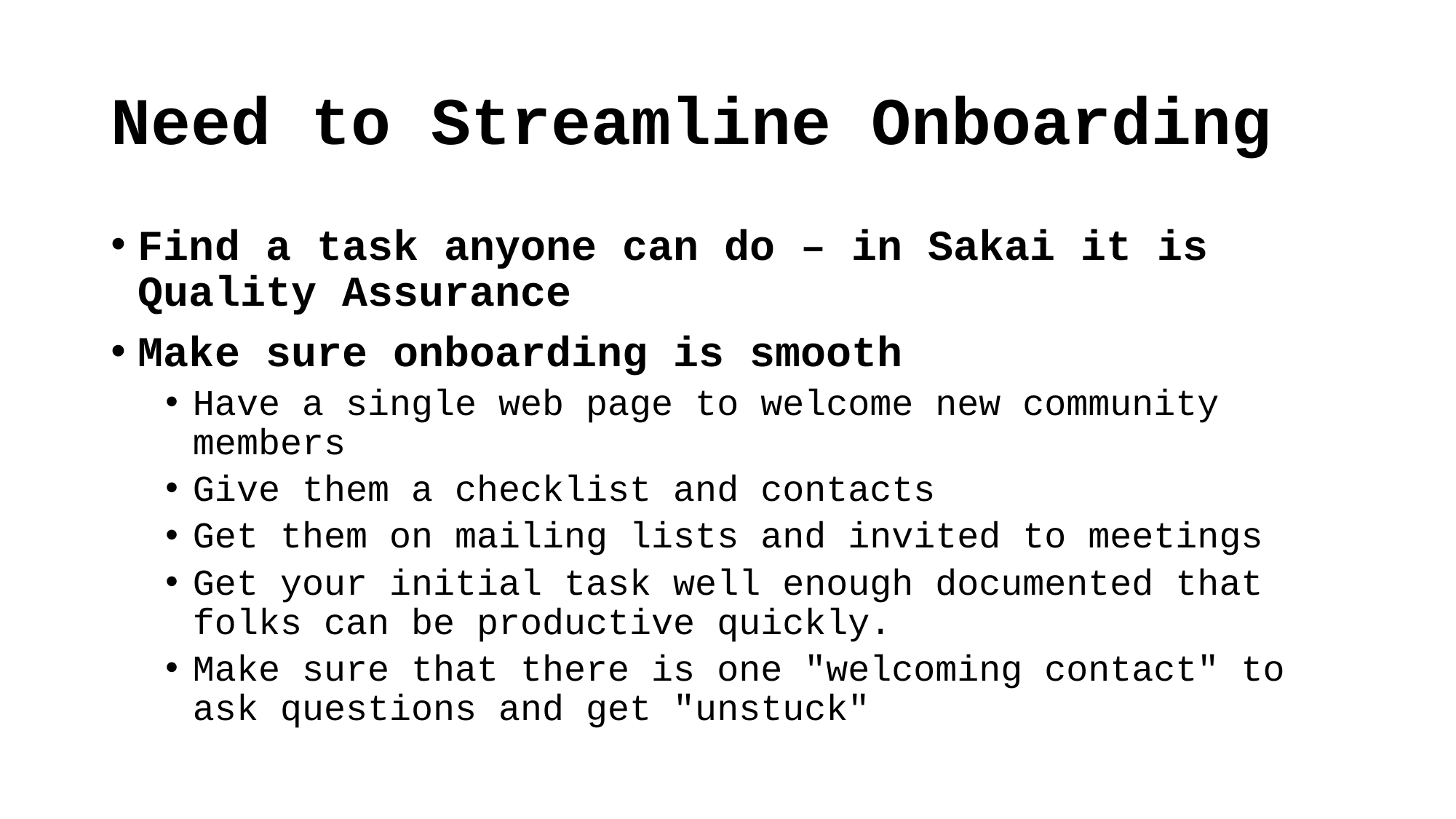

# Need to Streamline Onboarding
Find a task anyone can do – in Sakai it is Quality Assurance
Make sure onboarding is smooth
Have a single web page to welcome new community members
Give them a checklist and contacts
Get them on mailing lists and invited to meetings
Get your initial task well enough documented that folks can be productive quickly.
Make sure that there is one "welcoming contact" to ask questions and get "unstuck"